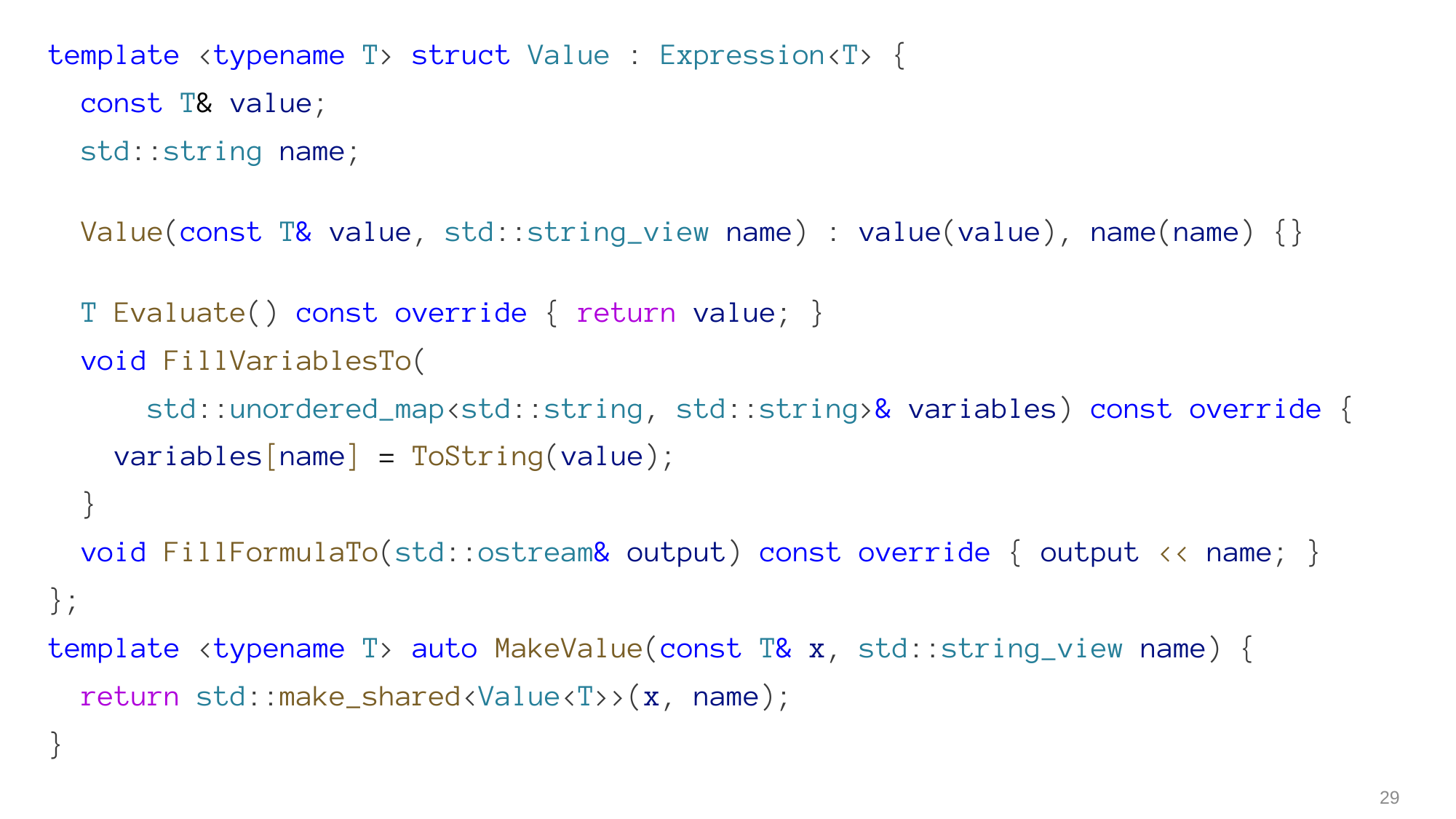

template <typename T> struct Value : Expression<T> {
  const T& value;
  std::string name;
  Value(const T& value, std::string_view name) : value(value), name(name) {}
  T Evaluate() const override { return value; }
  void FillVariablesTo(
      std::unordered_map<std::string, std::string>& variables) const override {
    variables[name] = ToString(value);
  }
  void FillFormulaTo(std::ostream& output) const override { output << name; }
};
template <typename T> auto MakeValue(const T& x, std::string_view name) {
  return std::make_shared<Value<T>>(x, name);
}

29